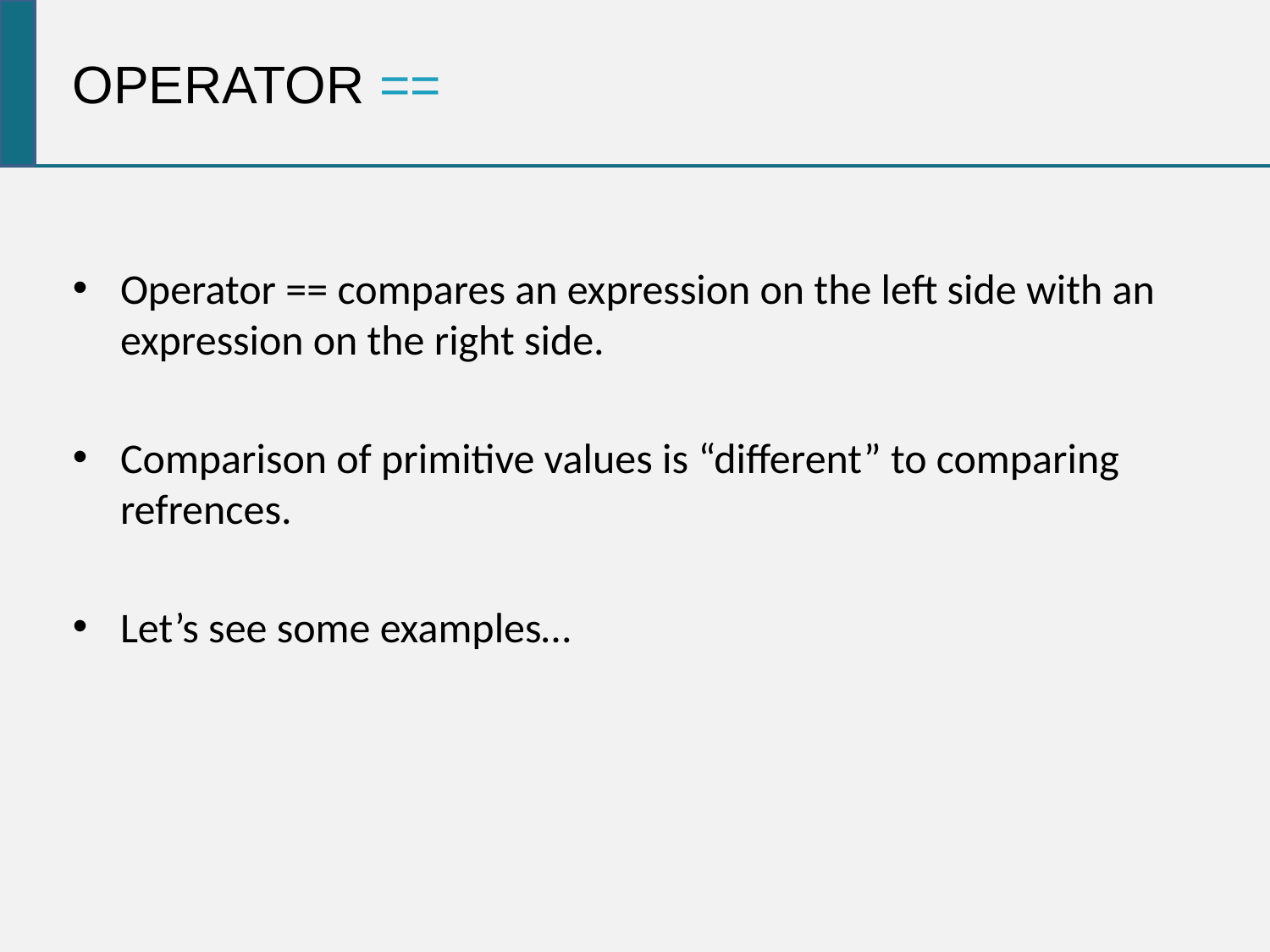

Operator ==

Operator == compares an expression on the left side with an expression on the right side.

Comparison of primitive values is “different” to comparing refrences.

Let’s see some examples…